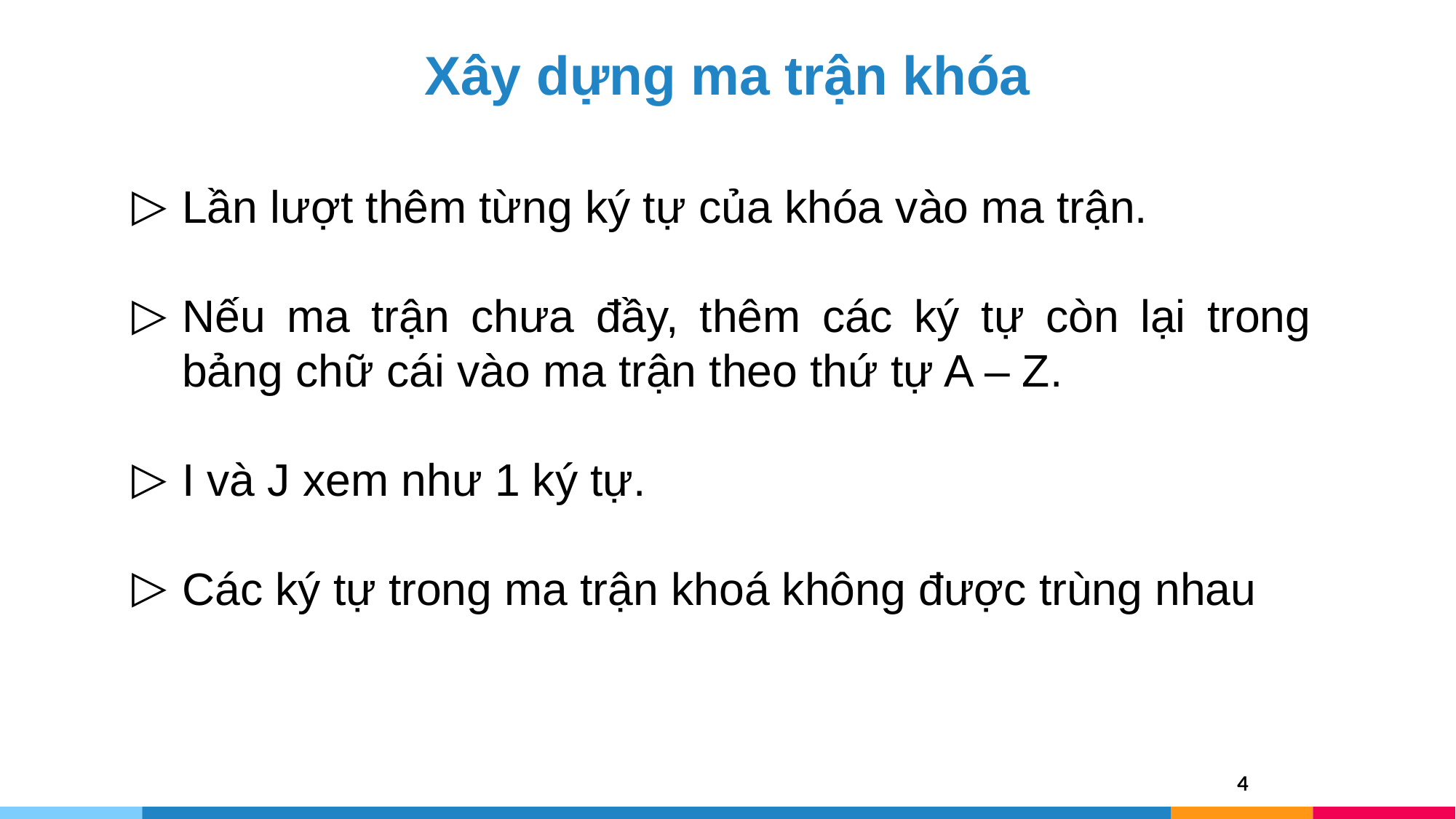

# Xây dựng ma trận khóa
Lần lượt thêm từng ký tự của khóa vào ma trận.

Nếu ma trận chưa đầy, thêm các ký tự còn lại trong bảng chữ cái vào ma trận theo thứ tự A – Z.

I và J xem như 1 ký tự.

Các ký tự trong ma trận khoá không được trùng nhau
4